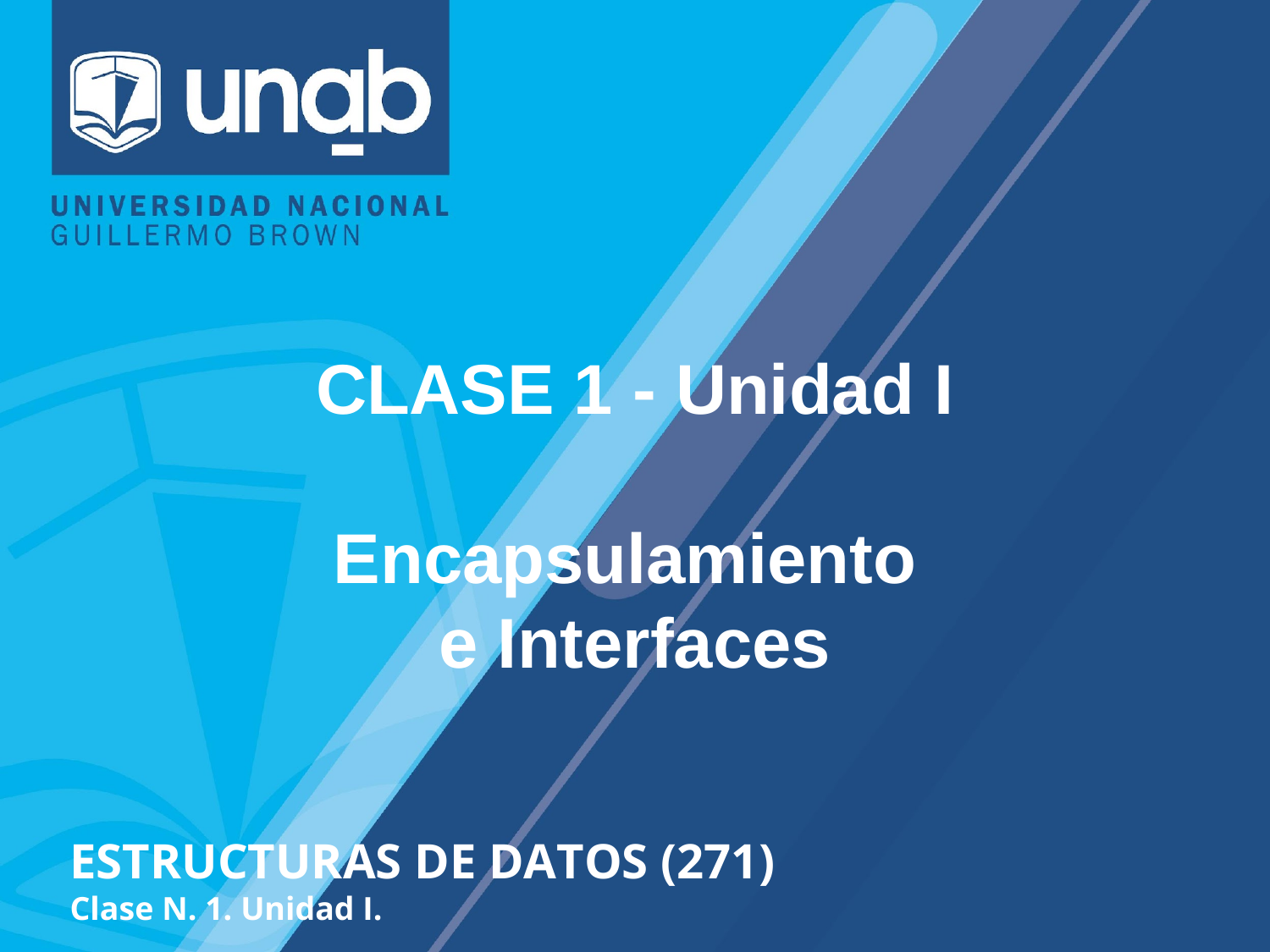

CLASE 1 - Unidad I

Encapsulamiento
e Interfaces
ESTRUCTURAS DE DATOS (271)
Clase N. 1. Unidad I.